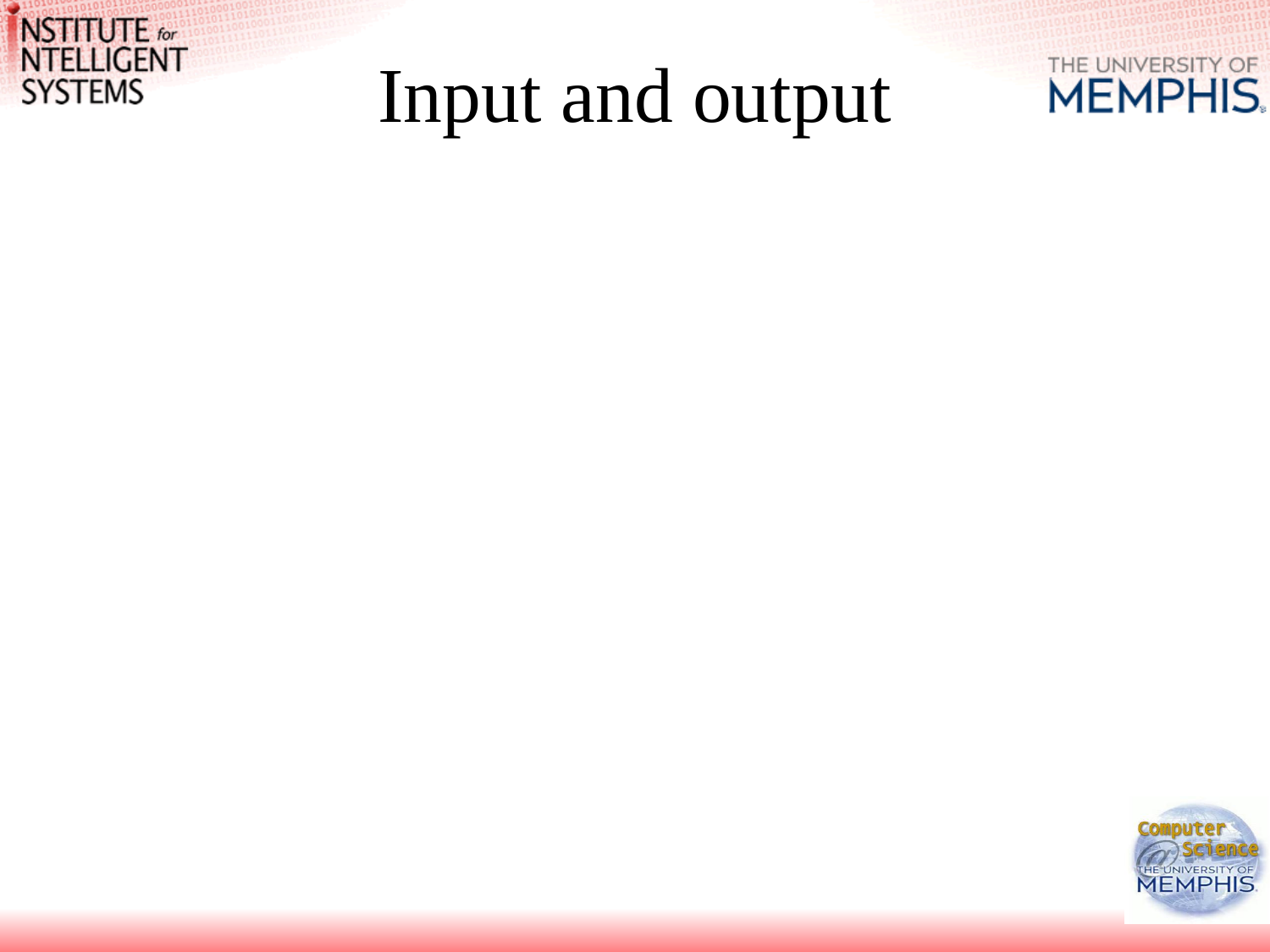

# Input and output
# age calculator
print "Please enter your birth year ";
$yearOfBirth = <>;
chomp($yearOfBirth);
print "Your age is ",2007-$yearOfBirth,".\n";

# count the number of lines in a file
open (INPUTFILE, “<$myfile”) || die “Could not open the file $myfile\n”;

$count = 0;
while($line = <INPUTFILE>) {
   $count++;
}
print “$count lines in file $myfile\n”;

# open for writing
open OUTPUTFILE, “>$myfile”;